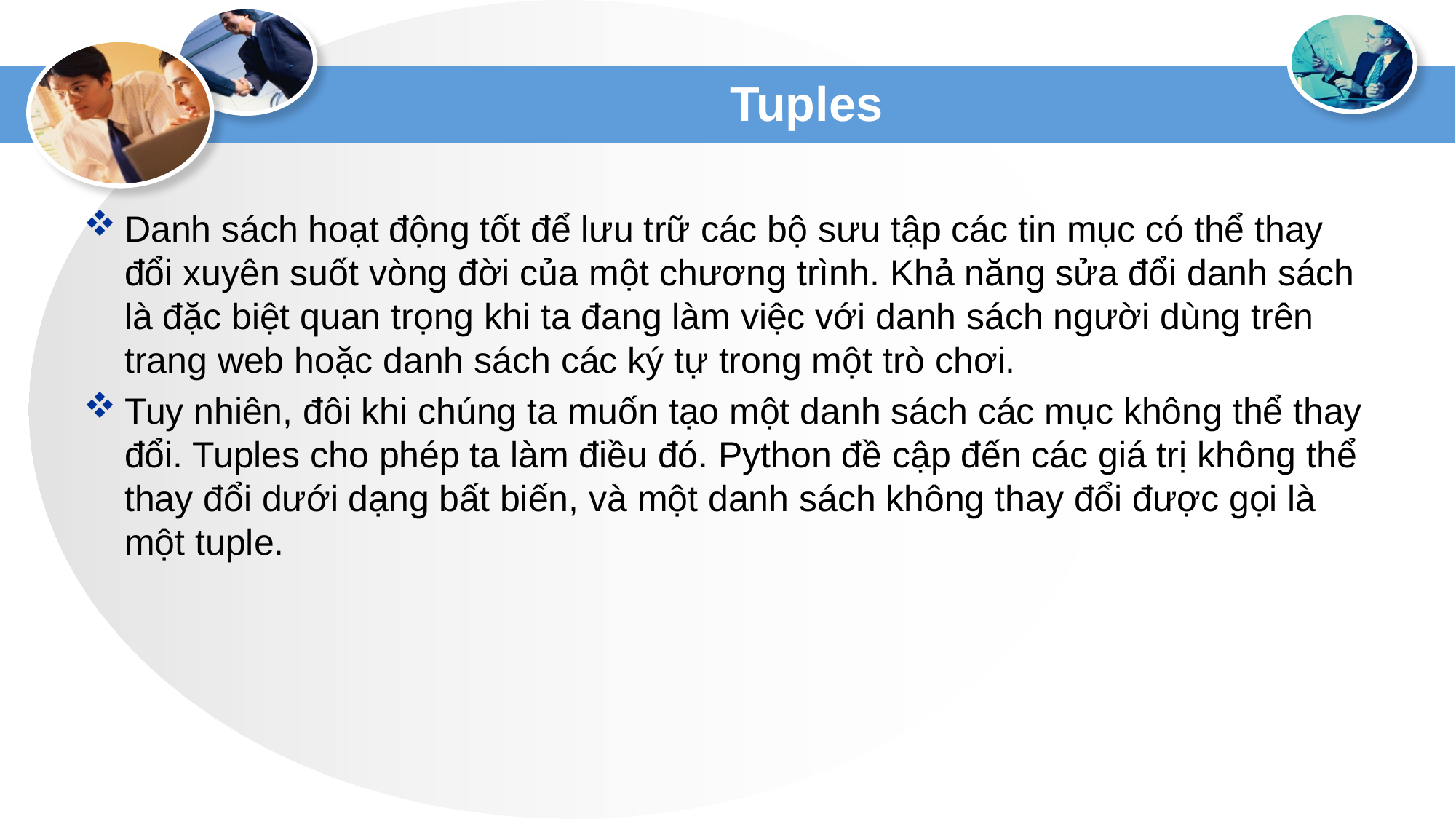

# Tuples
Danh sách hoạt động tốt để lưu trữ các bộ sưu tập các tin mục có thể thay đổi xuyên suốt vòng đời của một chương trình. Khả năng sửa đổi danh sách là đặc biệt quan trọng khi ta đang làm việc với danh sách người dùng trên trang web hoặc danh sách các ký tự trong một trò chơi.
Tuy nhiên, đôi khi chúng ta muốn tạo một danh sách các mục không thể thay đổi. Tuples cho phép ta làm điều đó. Python đề cập đến các giá trị không thể thay đổi dưới dạng bất biến, và một danh sách không thay đổi được gọi là một tuple.